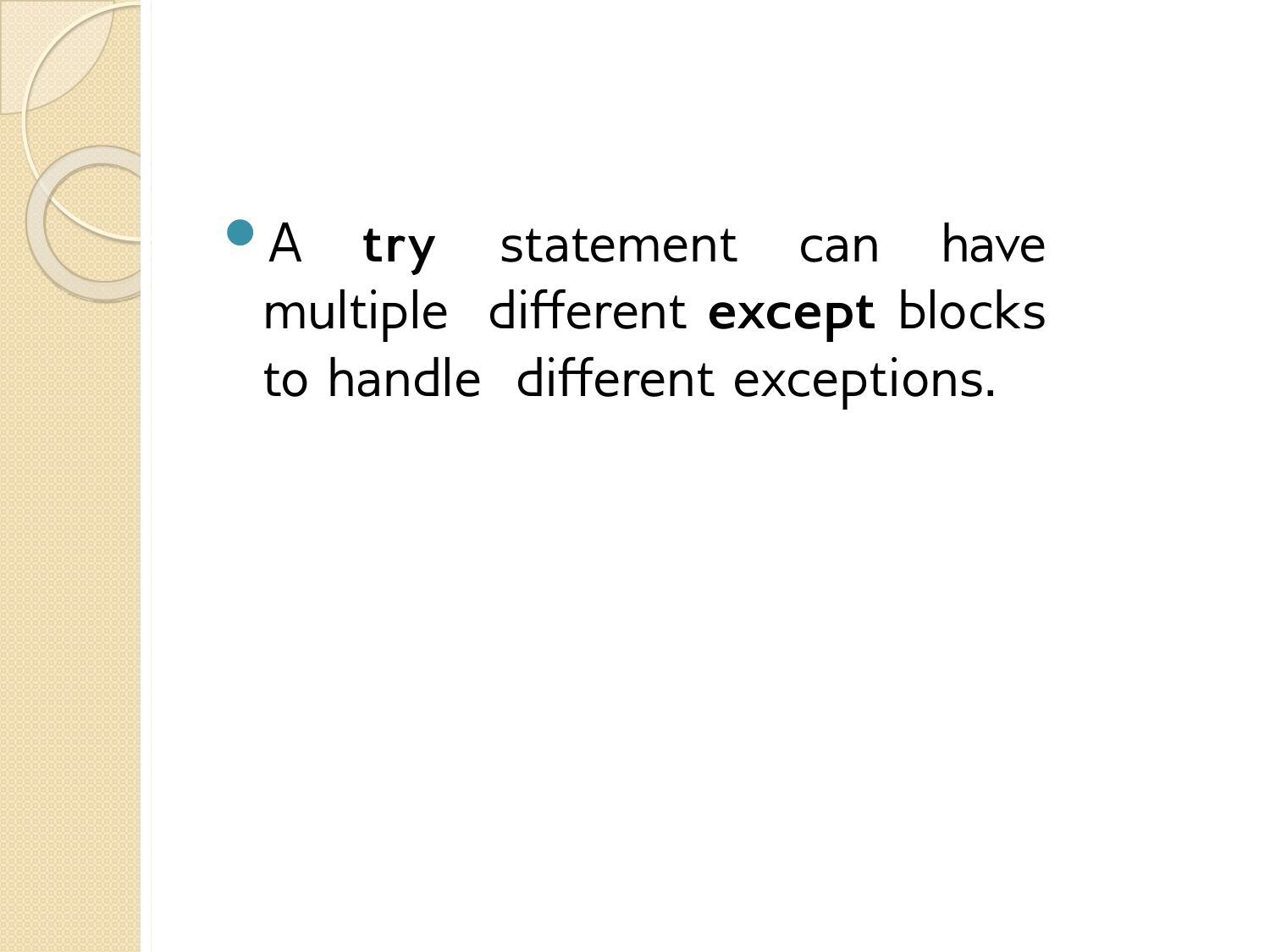

A try statement can have multiple  different except blocks to handle  different exceptions.